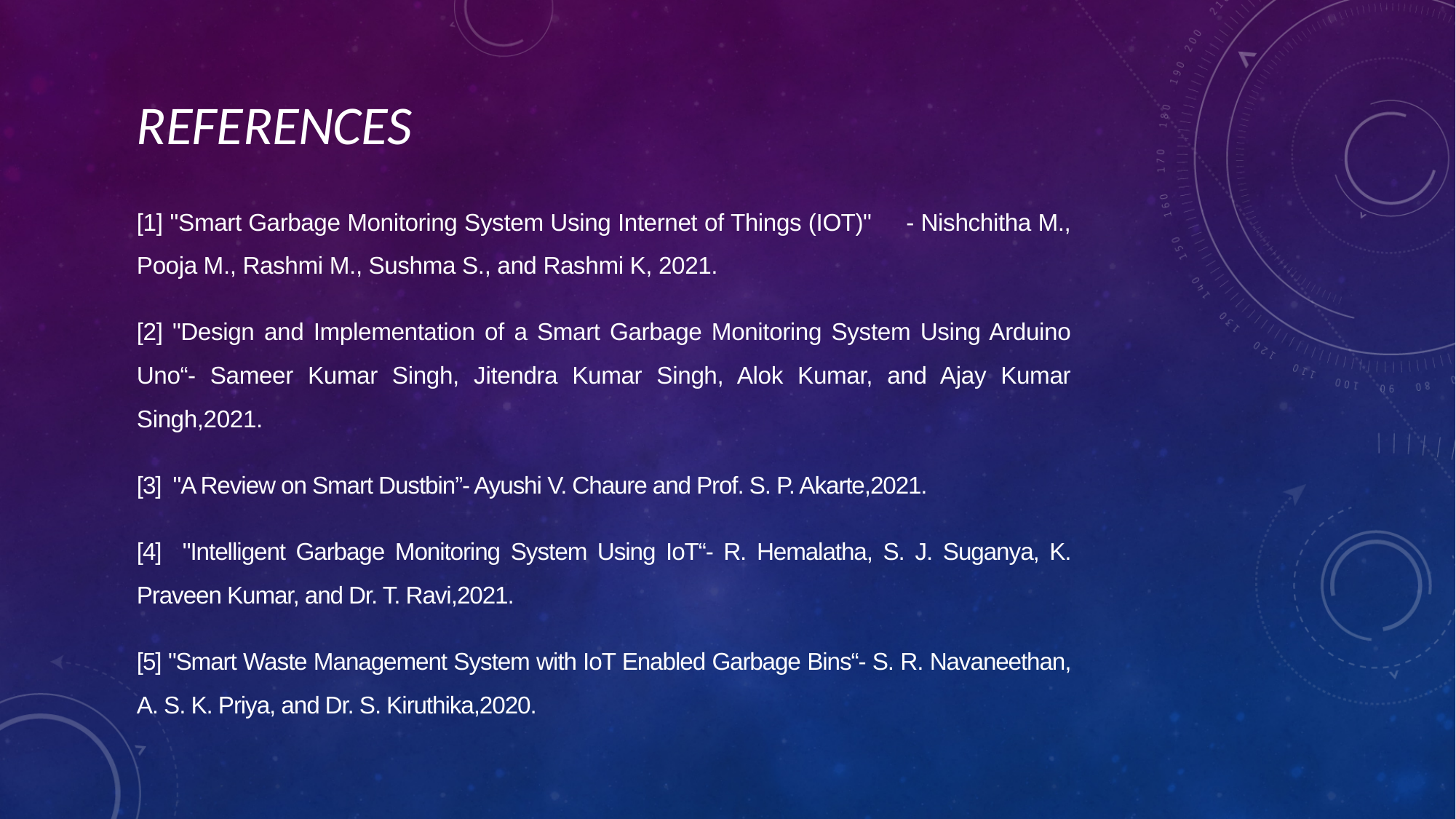

# REFERENCES
[1] "Smart Garbage Monitoring System Using Internet of Things (IOT)"     - Nishchitha M., Pooja M., Rashmi M., Sushma S., and Rashmi K, 2021.
[2] "Design and Implementation of a Smart Garbage Monitoring System Using Arduino Uno“- Sameer Kumar Singh, Jitendra Kumar Singh, Alok Kumar, and Ajay Kumar Singh,2021.
[3]  "A Review on Smart Dustbin”- Ayushi V. Chaure and Prof. S. P. Akarte,2021.
[4]  "Intelligent Garbage Monitoring System Using IoT“- R. Hemalatha, S. J. Suganya, K. Praveen Kumar, and Dr. T. Ravi,2021.
[5] "Smart Waste Management System with IoT Enabled Garbage Bins“- S. R. Navaneethan, A. S. K. Priya, and Dr. S. Kiruthika,2020.